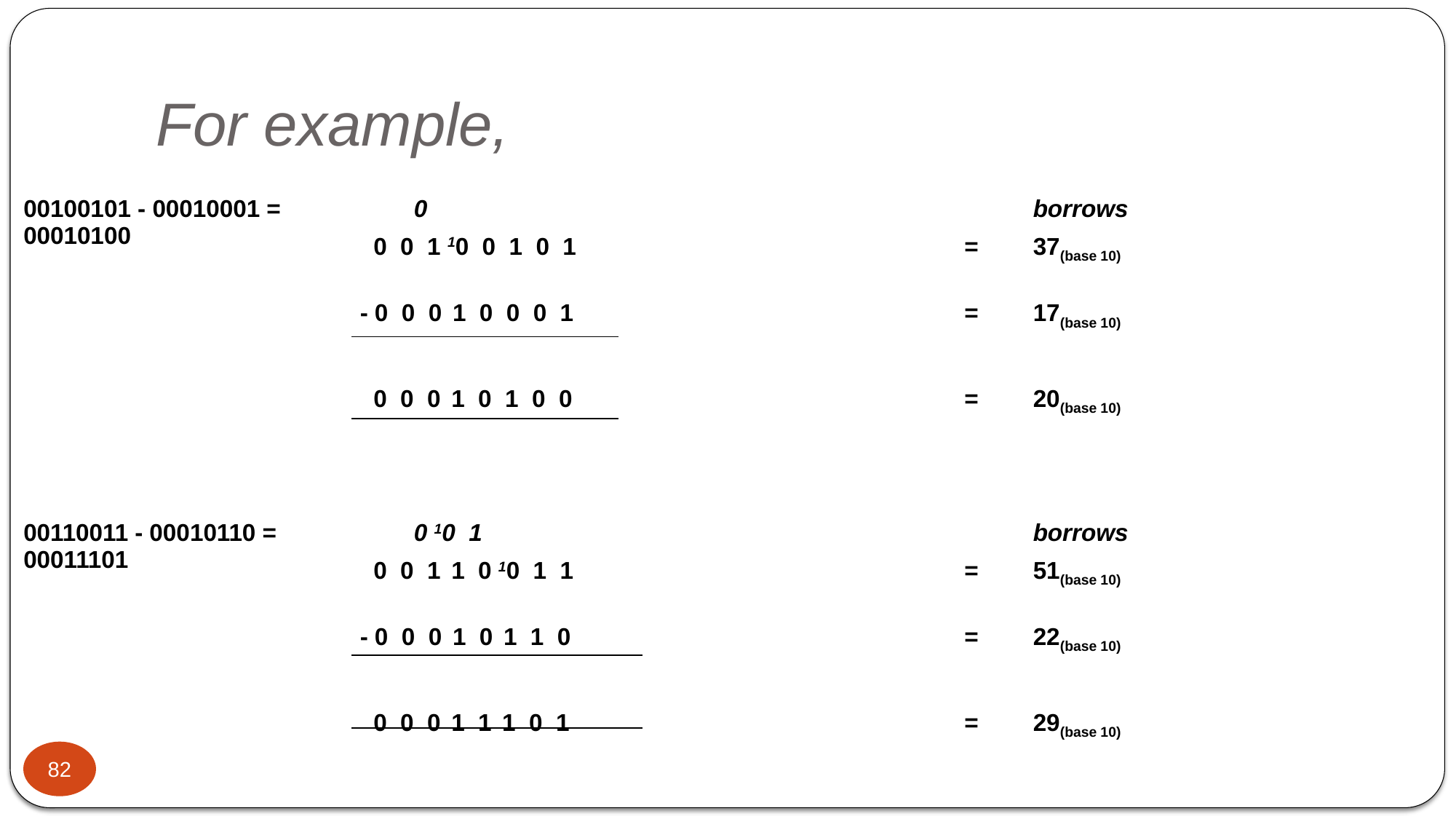

# For example,
| 00100101 - 00010001 = 00010100 | 0 |  | borrows |
| --- | --- | --- | --- |
|  | 0  0  1 10  0  1  0  1 | = | 37(base 10) |
|  | - 0  0  0  1  0  0  0  1 | = | 17(base 10) |
|  | 0  0  0  1  0  1  0  0 | = | 20(base 10) |
|  |  |  |  |
| 00110011 - 00010110 = 00011101 | 0 10  1 |  | borrows |
|  | 0  0  1  1  0 10  1  1 | = | 51(base 10) |
|  | - 0  0  0  1  0  1  1  0 | = | 22(base 10) |
|  | 0  0  0  1  1  1  0  1 | = | 29(base 10) |
82